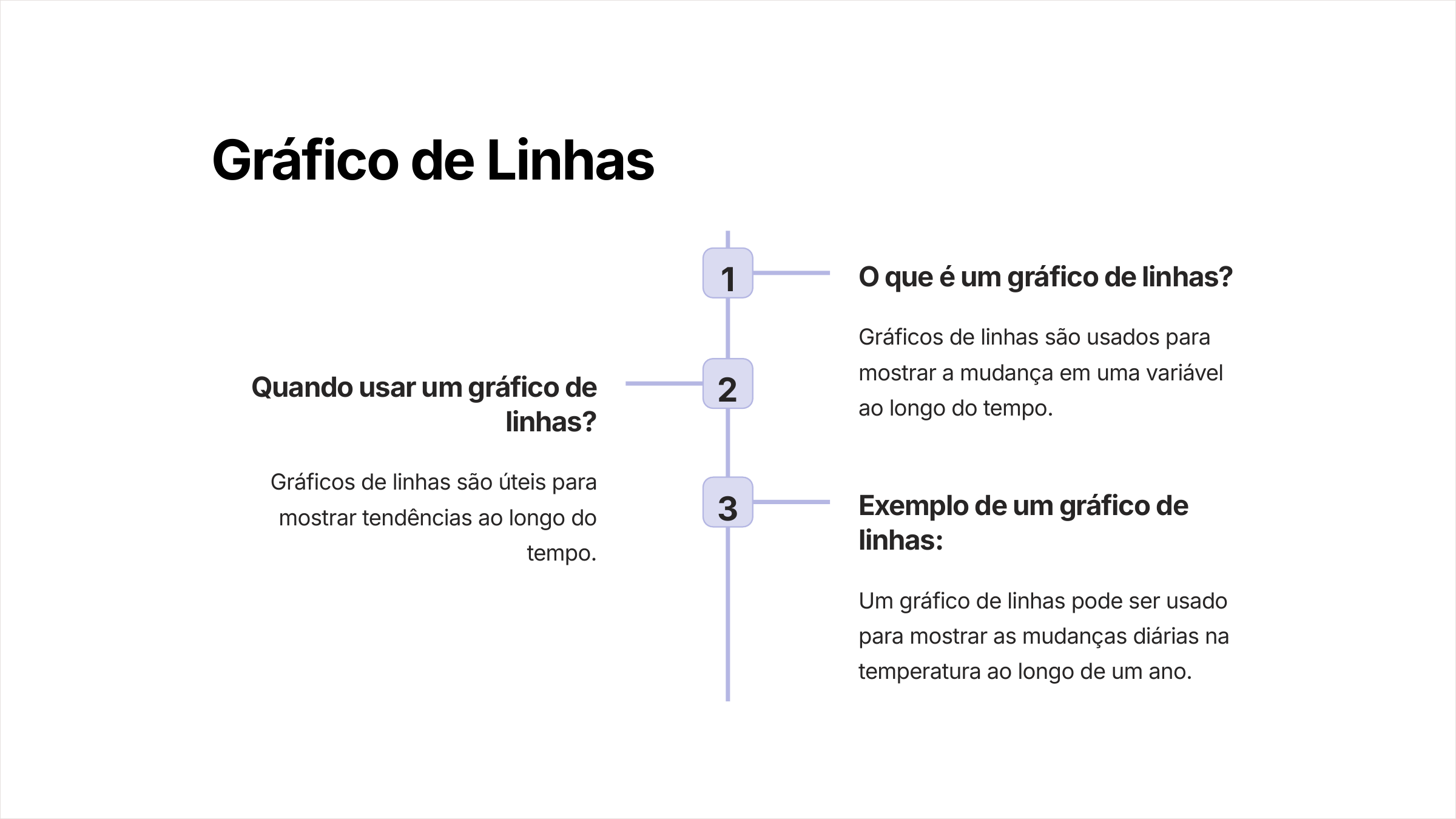

Gráfico de Linhas

1
O que é um gráfico de linhas?

Gráficos de linhas são usados para mostrar a mudança em uma variável ao longo do tempo.

2
Quando usar um gráfico de linhas?

Gráficos de linhas são úteis para mostrar tendências ao longo do tempo.

3
Exemplo de um gráfico de linhas:

Um gráfico de linhas pode ser usado para mostrar as mudanças diárias na temperatura ao longo de um ano.